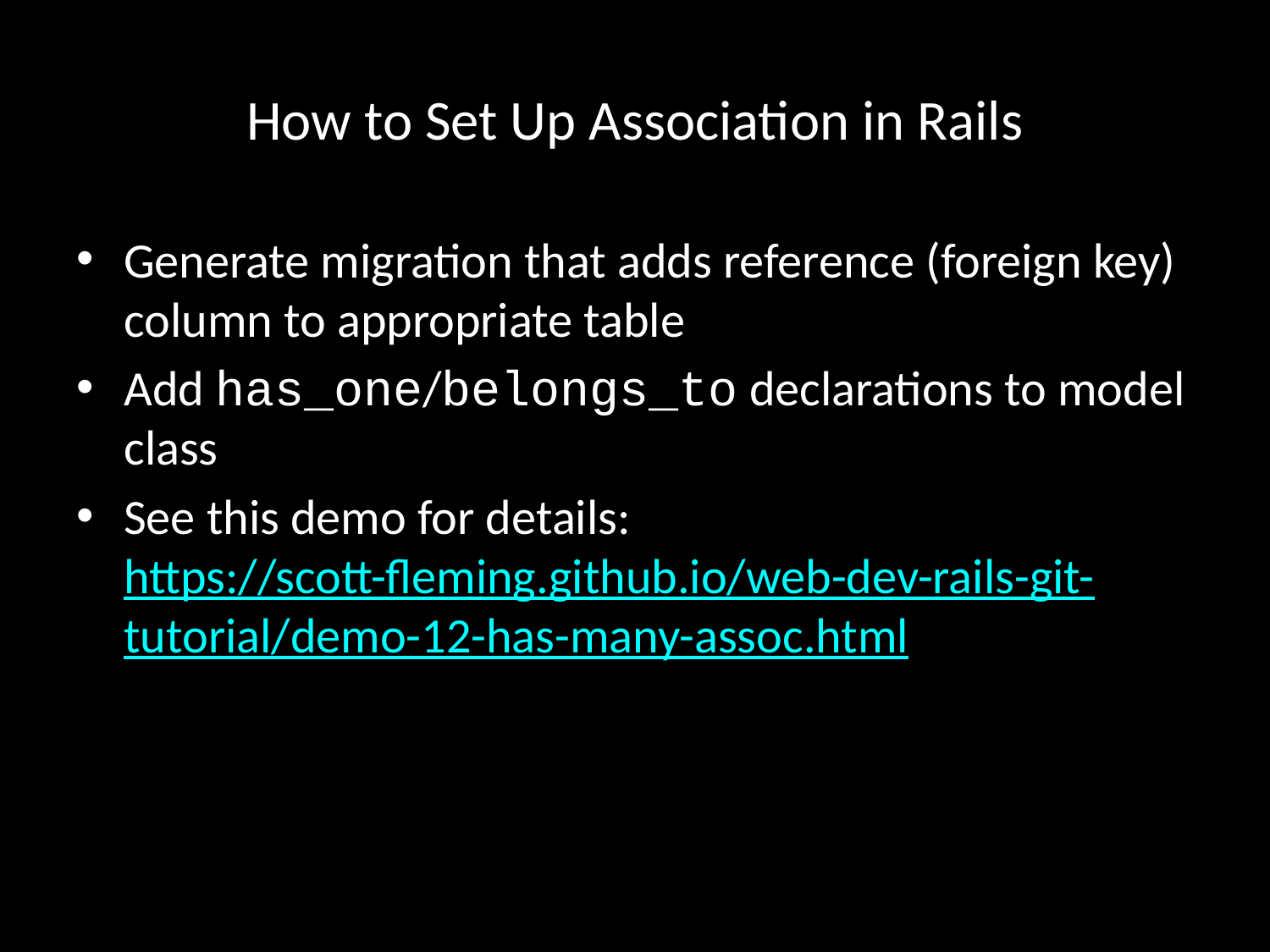

# How to Set Up Association in Rails
Generate migration that adds reference (foreign key) column to appropriate table
Add has_one/belongs_to declarations to model class
See this demo for details:
https://scott-fleming.github.io/web-dev-rails-git-tutorial/demo-12-has-many-assoc.html